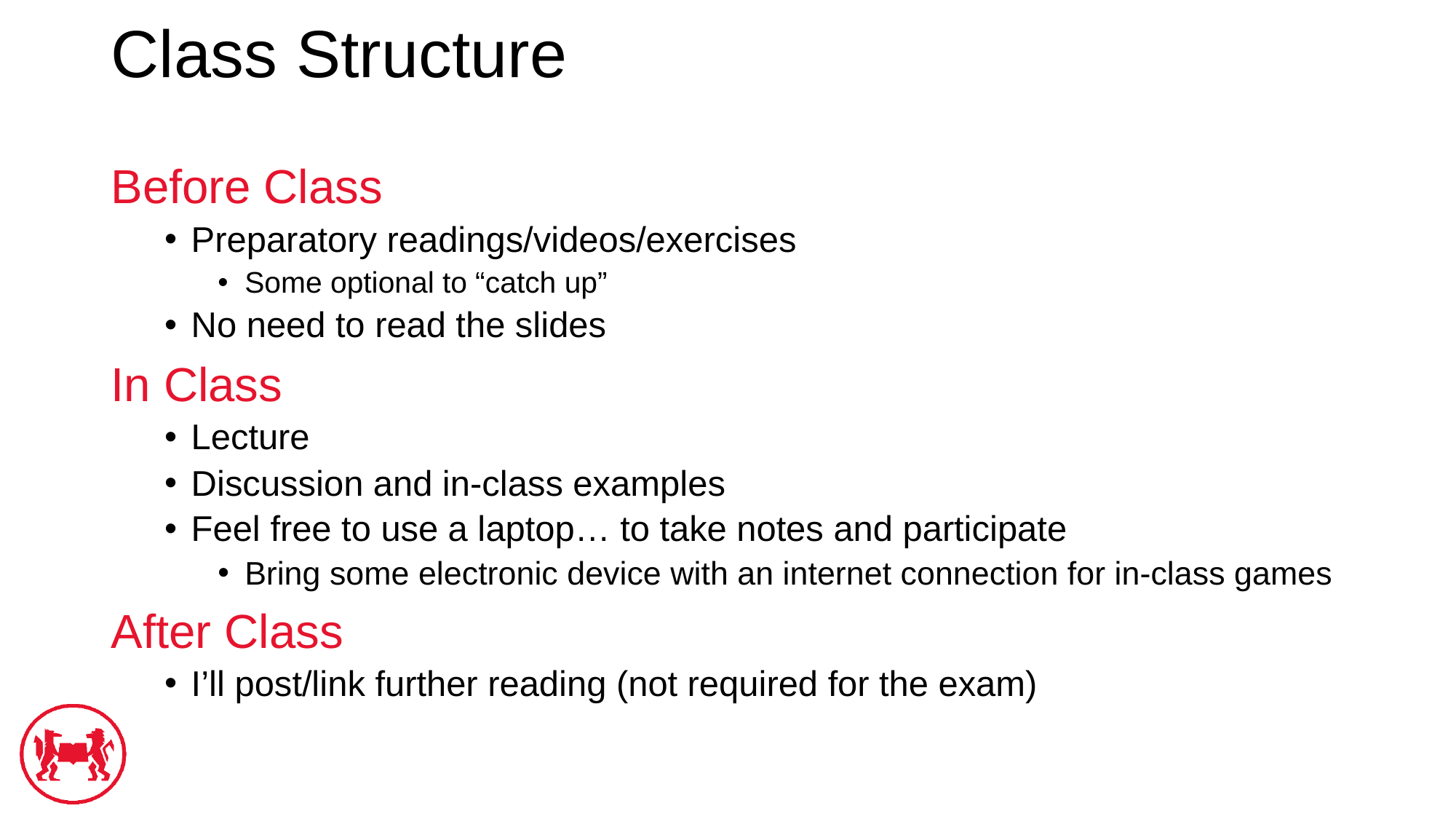

# Class Structure
Before Class
Preparatory readings/videos/exercises
Some optional to “catch up”
No need to read the slides
In Class
Lecture
Discussion and in-class examples
Feel free to use a laptop… to take notes and participate
Bring some electronic device with an internet connection for in-class games
After Class
I’ll post/link further reading (not required for the exam)